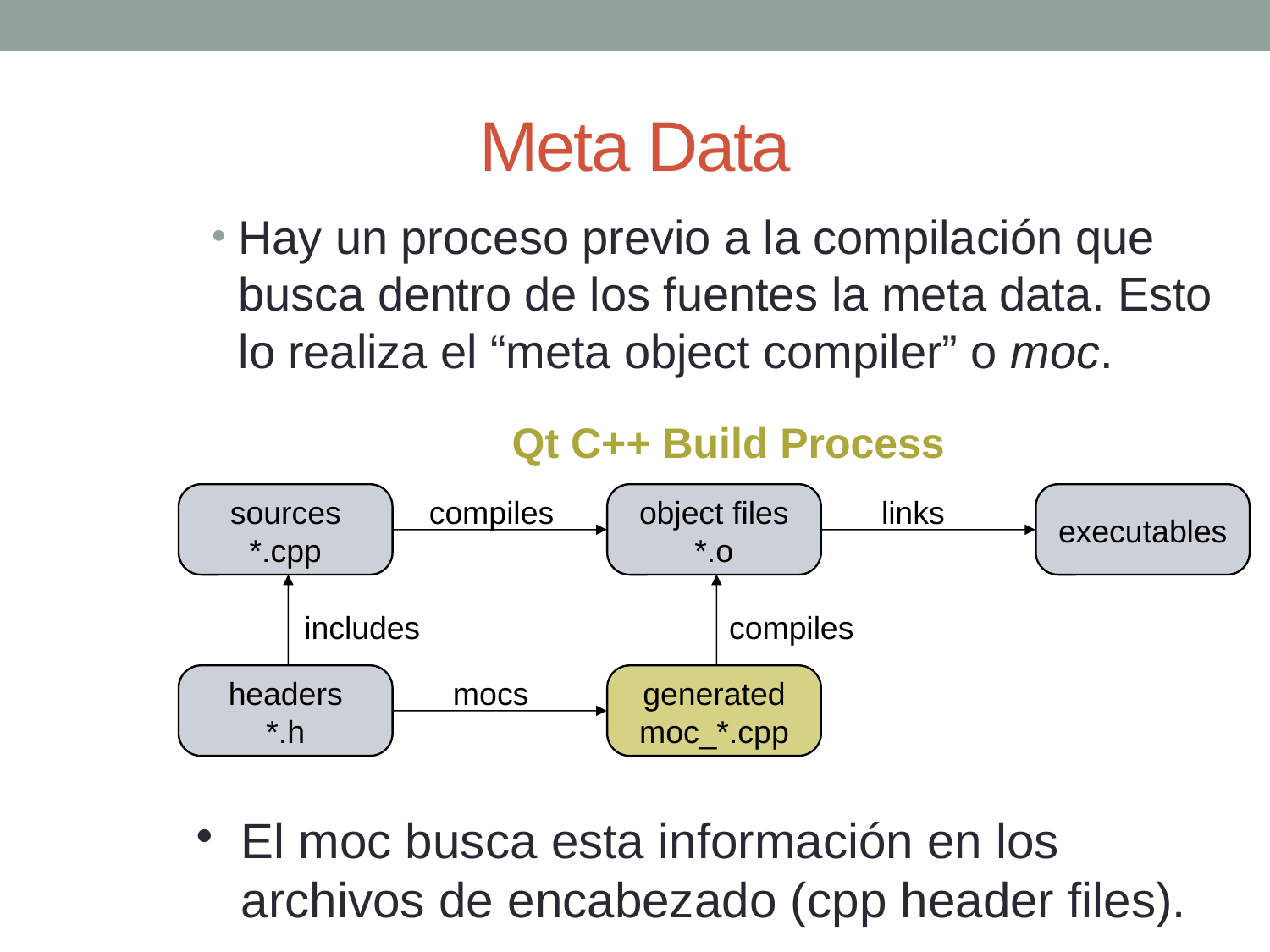

# Meta Data
Hay un proceso previo a la compilación que busca dentro de los fuentes la meta data. Esto lo realiza el “meta object compiler” o moc.

Qt C++ Build Process
sources
*.cpp
compiles
object files
*.o
links
executables

includes
compiles
headers
*.h
mocs
generated
moc_*.cpp

El moc busca esta información en los archivos de encabezado (cpp header files).